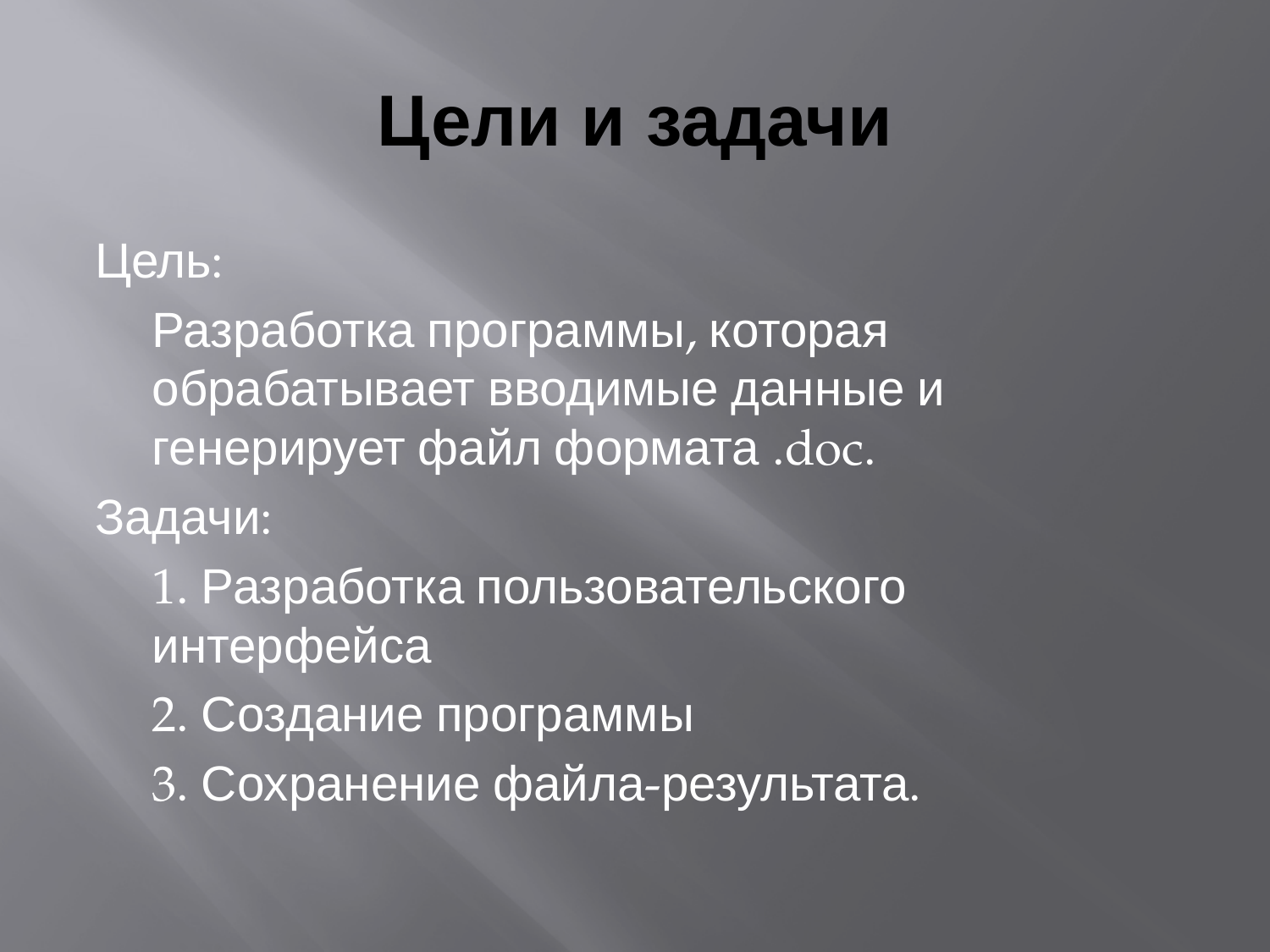

# Цели и задачи
Цель:
	Разработка программы, которая обрабатывает вводимые данные и генерирует файл формата .doc.
Задачи:
	1. Разработка пользовательского интерфейса
	2. Создание программы
	3. Сохранение файла-результата.